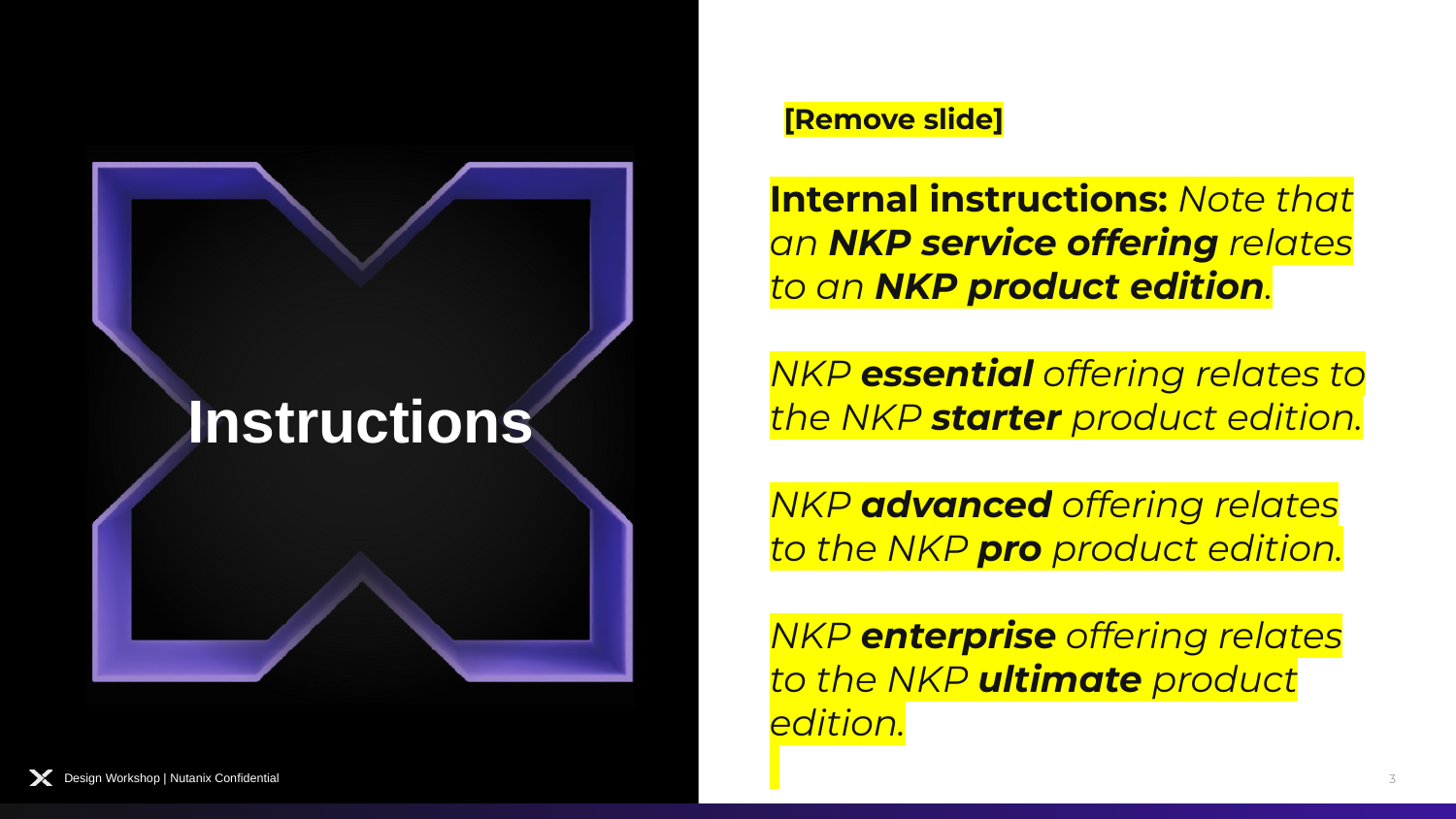

[Remove slide]
Instructions
Internal instructions: Note that an NKP service offering relates to an NKP product edition.

NKP essential offering relates to the NKP starter product edition.

NKP advanced offering relates to the NKP pro product edition.

NKP enterprise offering relates to the NKP ultimate product edition.

Design Workshop | Nutanix Confidential
3